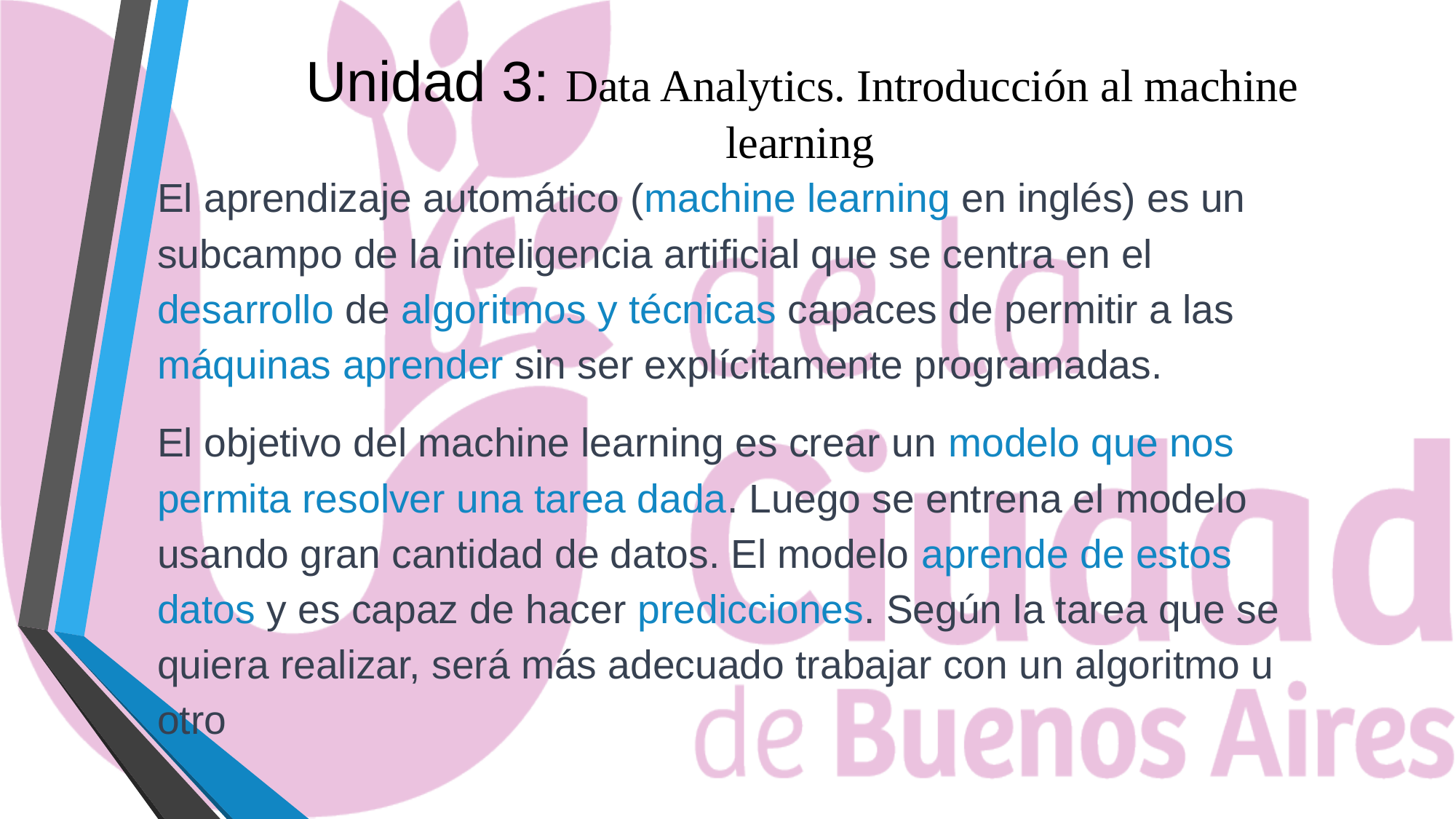

# Unidad 3: Data Analytics. Introducción al machine learning
El aprendizaje automático (machine learning en inglés) es un subcampo de la inteligencia artificial que se centra en el desarrollo de algoritmos y técnicas capaces de permitir a las máquinas aprender sin ser explícitamente programadas.
El objetivo del machine learning es crear un modelo que nos permita resolver una tarea dada. Luego se entrena el modelo usando gran cantidad de datos. El modelo aprende de estos datos y es capaz de hacer predicciones. Según la tarea que se quiera realizar, será más adecuado trabajar con un algoritmo u otro